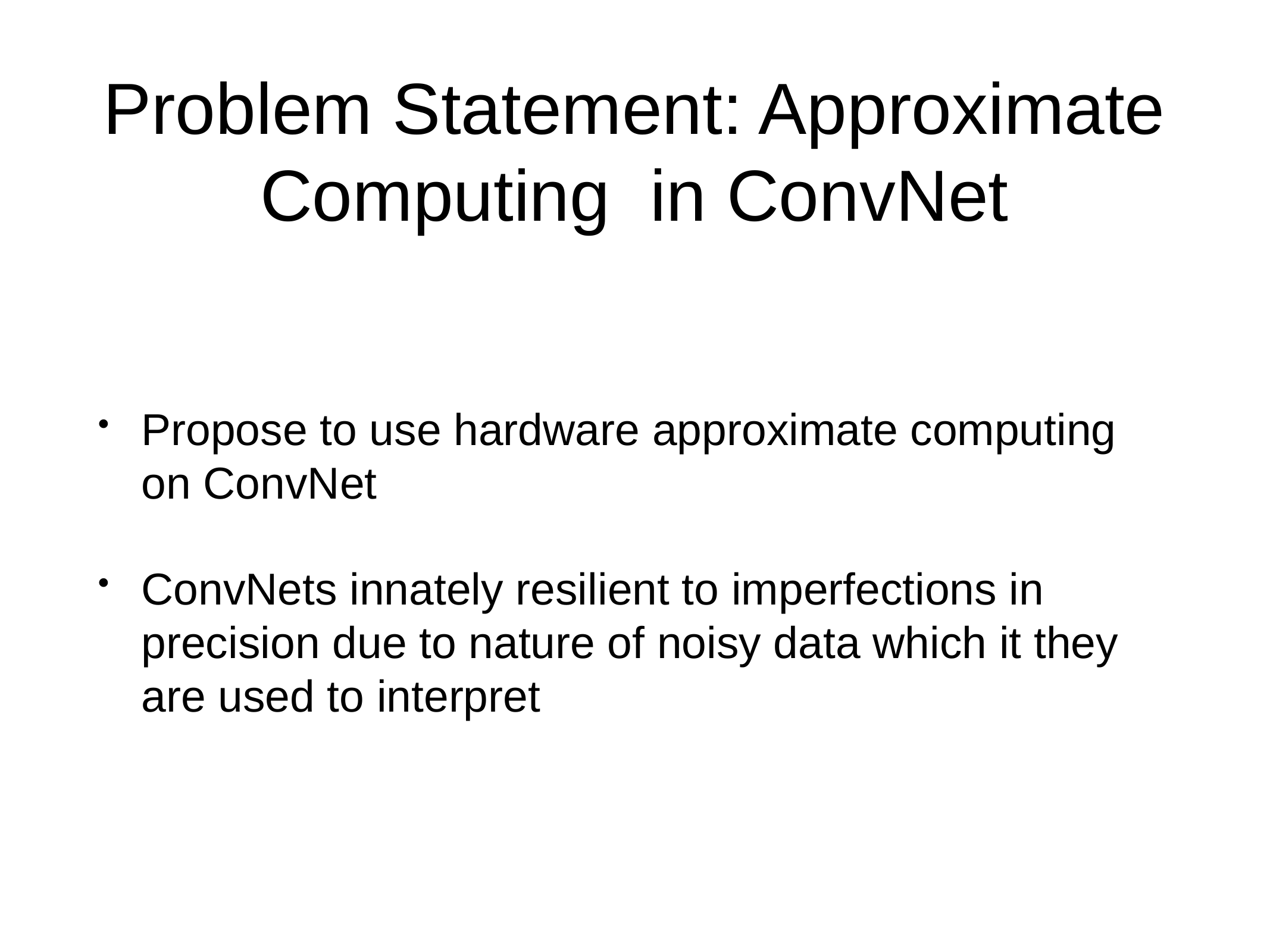

# Problem Statement: Approximate Computing  in ConvNet
Propose to use hardware approximate computing on ConvNet
ConvNets innately resilient to imperfections in precision due to nature of noisy data which it they are used to interpret